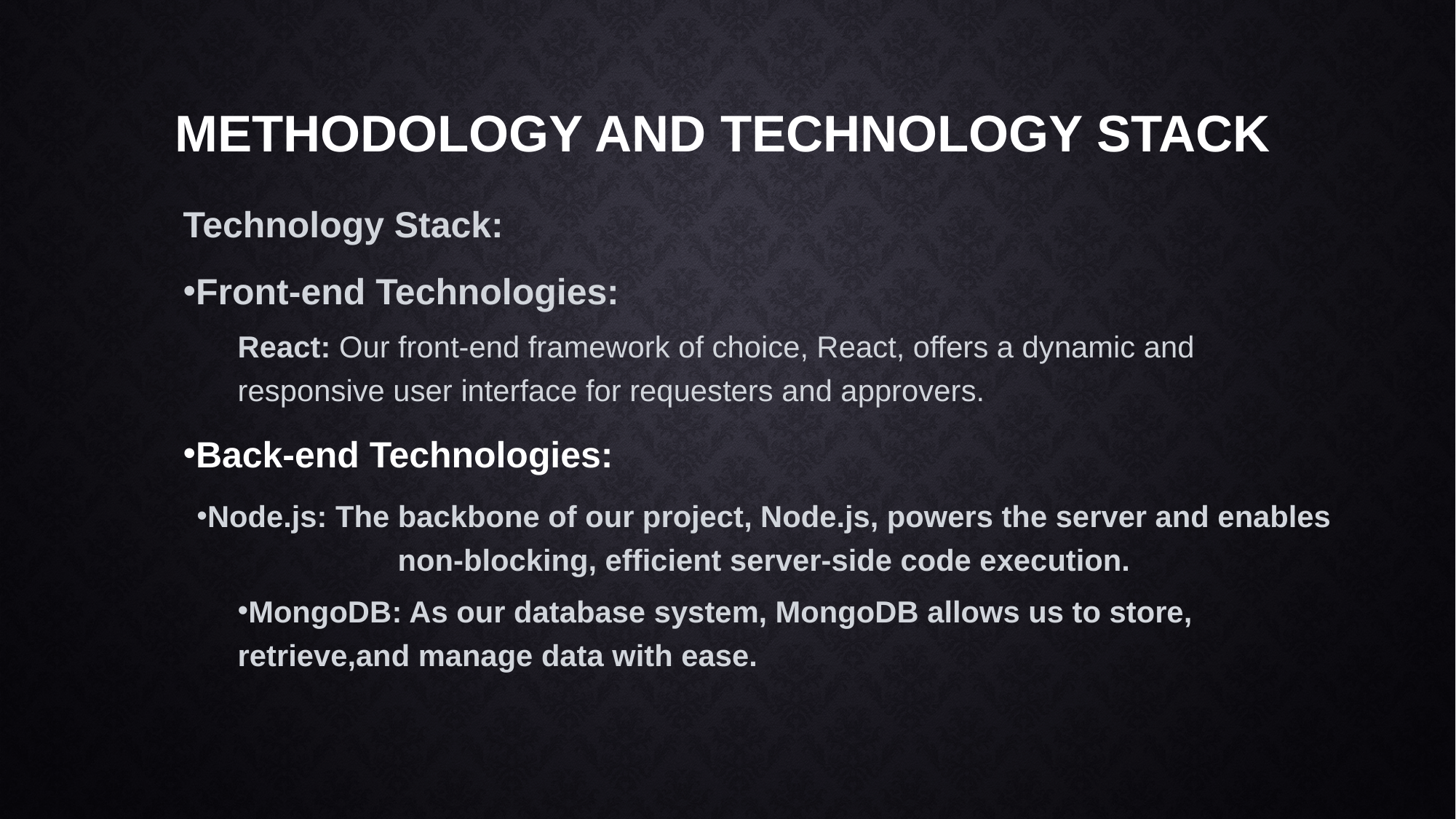

# Methodology and Technology Stack
Technology Stack:
Front-end Technologies:
React: Our front-end framework of choice, React, offers a dynamic and responsive user interface for requesters and approvers.
Back-end Technologies:
Node.js: The backbone of our project, Node.js, powers the server and enables non-blocking, efficient server-side code execution.
MongoDB: As our database system, MongoDB allows us to store, retrieve,and manage data with ease.